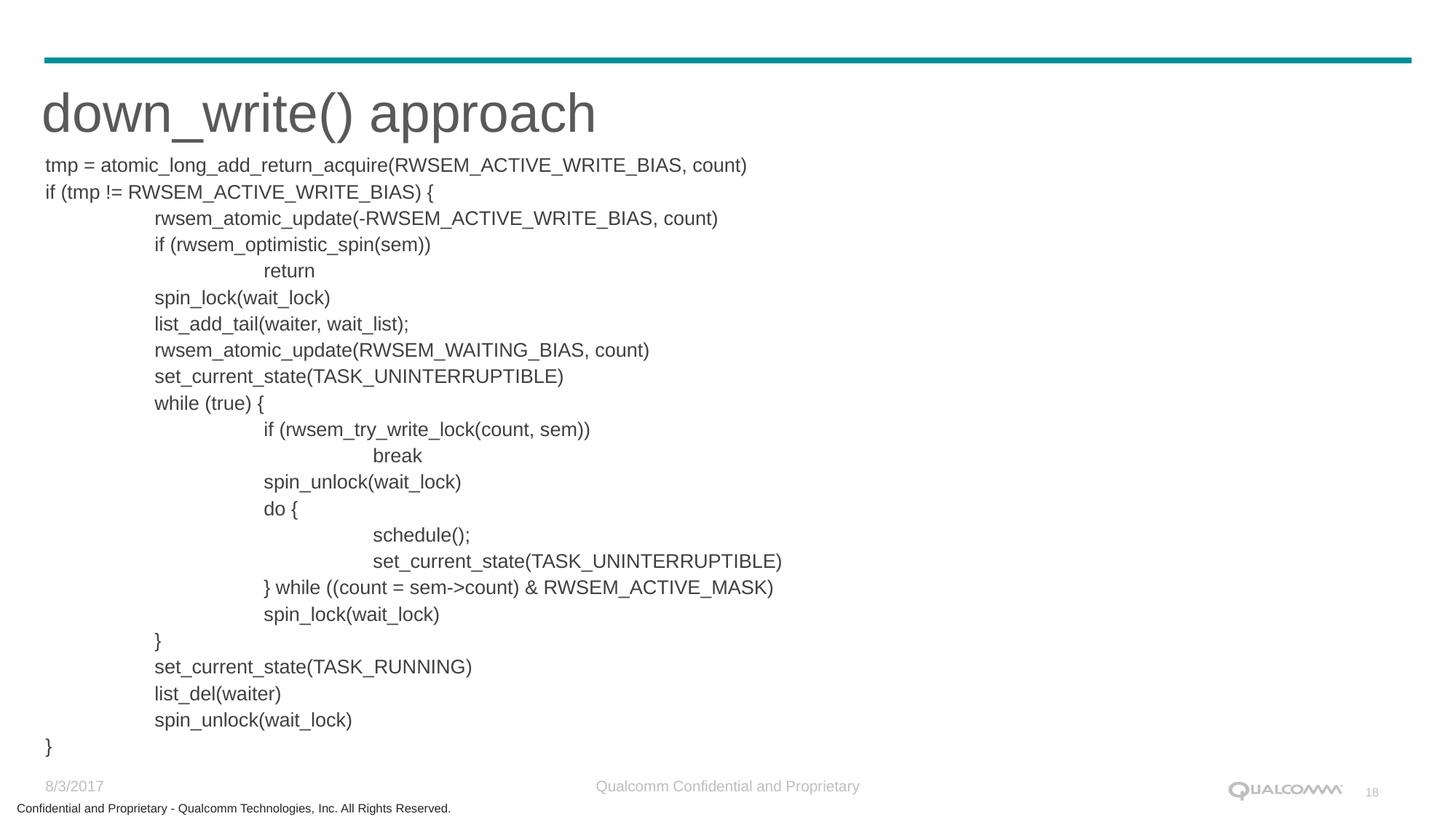

# down_write() approach
tmp = atomic_long_add_return_acquire(RWSEM_ACTIVE_WRITE_BIAS, count)
if (tmp != RWSEM_ACTIVE_WRITE_BIAS) {
	rwsem_atomic_update(-RWSEM_ACTIVE_WRITE_BIAS, count)
	if (rwsem_optimistic_spin(sem))
		return
	spin_lock(wait_lock)
	list_add_tail(waiter, wait_list);
	rwsem_atomic_update(RWSEM_WAITING_BIAS, count)
	set_current_state(TASK_UNINTERRUPTIBLE)
	while (true) {
		if (rwsem_try_write_lock(count, sem))
			break
		spin_unlock(wait_lock)
		do {
			schedule();
			set_current_state(TASK_UNINTERRUPTIBLE)
		} while ((count = sem->count) & RWSEM_ACTIVE_MASK)
		spin_lock(wait_lock)
	}
	set_current_state(TASK_RUNNING)
	list_del(waiter)
	spin_unlock(wait_lock)
}